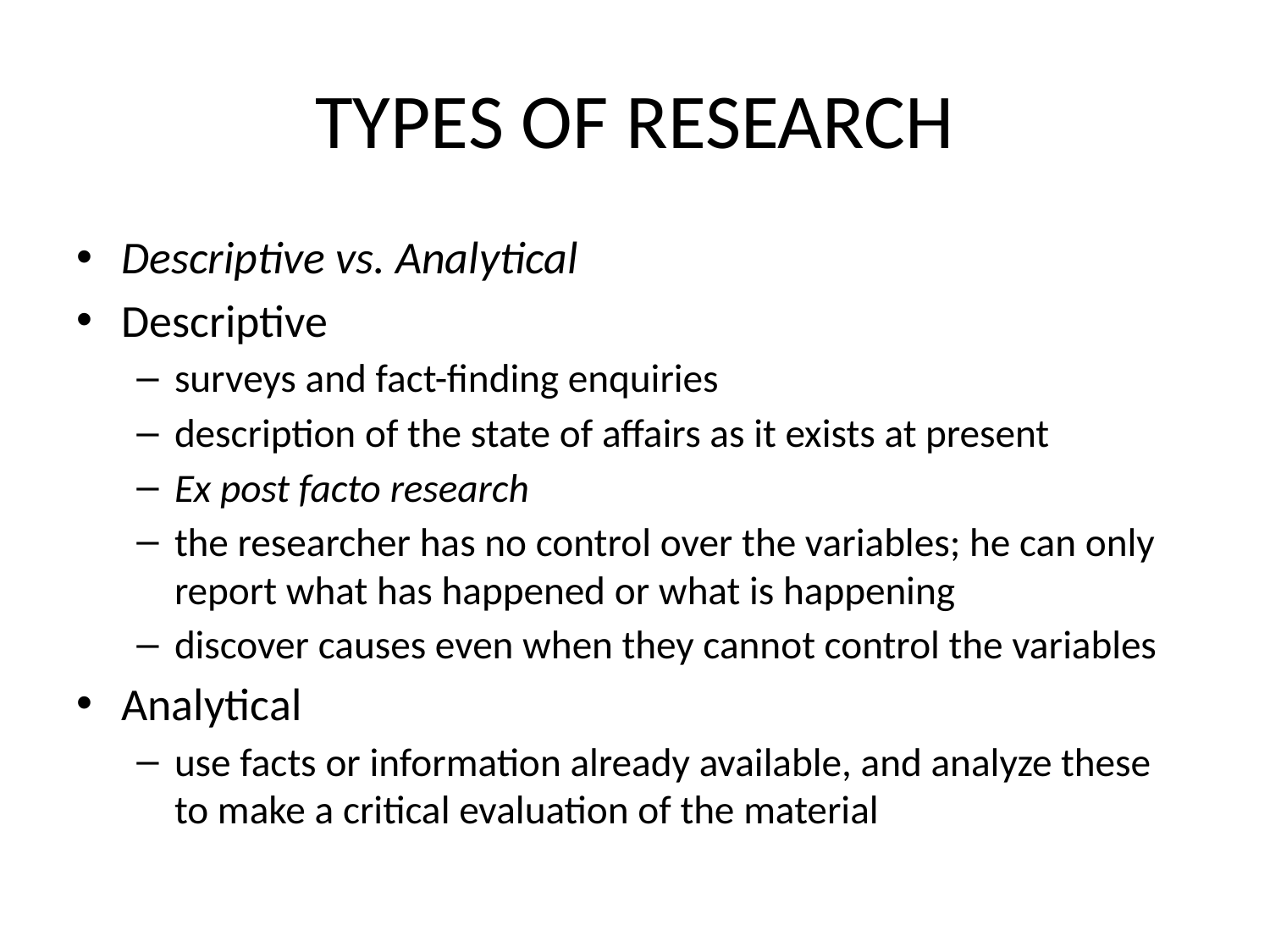

# TYPES OF RESEARCH
Descriptive vs. Analytical
Descriptive
surveys and fact-finding enquiries
description of the state of affairs as it exists at present
Ex post facto research
the researcher has no control over the variables; he can only report what has happened or what is happening
discover causes even when they cannot control the variables
Analytical
use facts or information already available, and analyze these to make a critical evaluation of the material